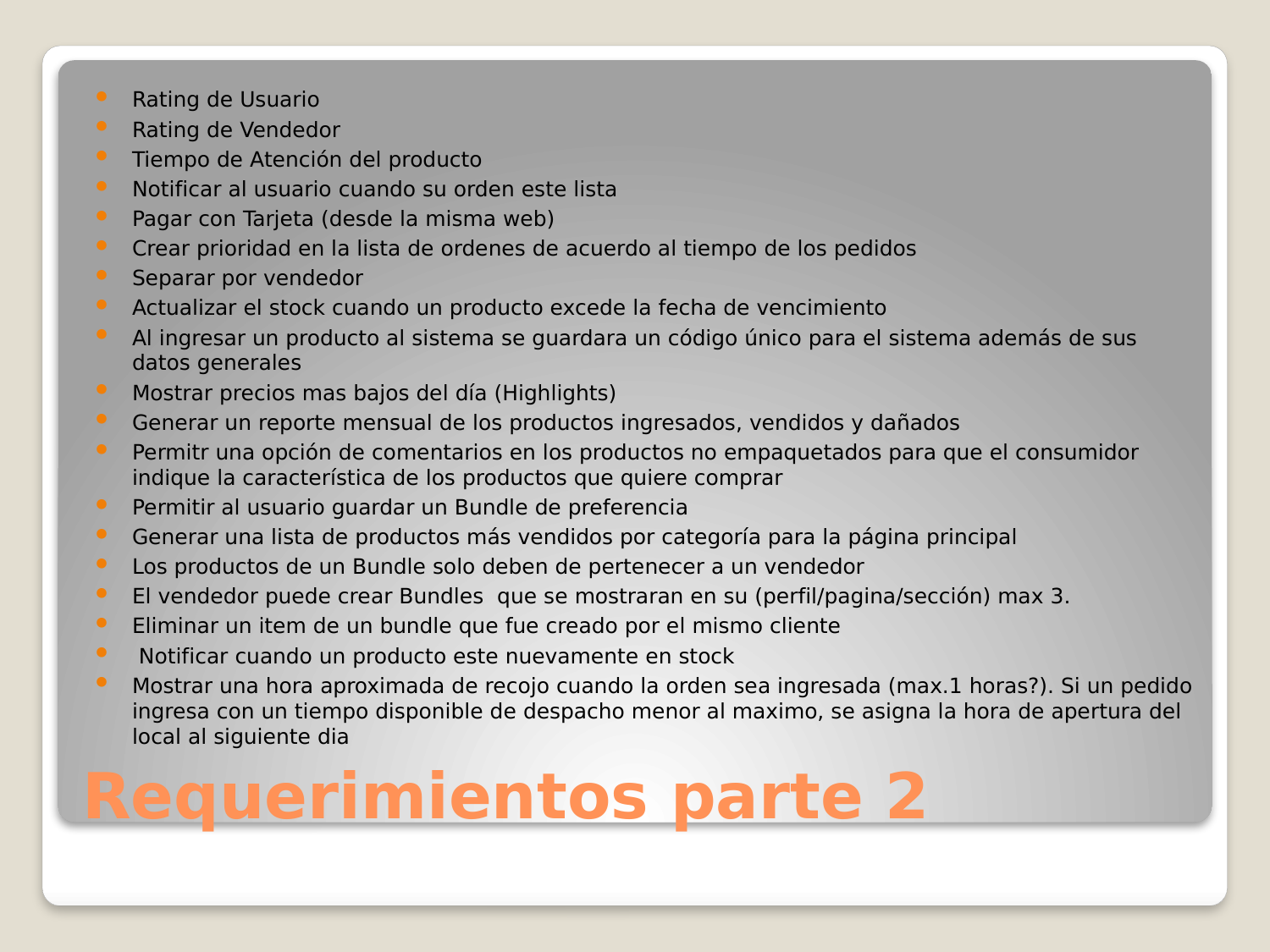

Rating de Usuario
Rating de Vendedor
Tiempo de Atención del producto
Notificar al usuario cuando su orden este lista
Pagar con Tarjeta (desde la misma web)
Crear prioridad en la lista de ordenes de acuerdo al tiempo de los pedidos
Separar por vendedor
Actualizar el stock cuando un producto excede la fecha de vencimiento
Al ingresar un producto al sistema se guardara un código único para el sistema además de sus datos generales
Mostrar precios mas bajos del día (Highlights)
Generar un reporte mensual de los productos ingresados, vendidos y dañados
Permitr una opción de comentarios en los productos no empaquetados para que el consumidor indique la característica de los productos que quiere comprar
Permitir al usuario guardar un Bundle de preferencia
Generar una lista de productos más vendidos por categoría para la página principal
Los productos de un Bundle solo deben de pertenecer a un vendedor
El vendedor puede crear Bundles  que se mostraran en su (perfil/pagina/sección) max 3.
Eliminar un item de un bundle que fue creado por el mismo cliente
 Notificar cuando un producto este nuevamente en stock
Mostrar una hora aproximada de recojo cuando la orden sea ingresada (max.1 horas?). Si un pedido ingresa con un tiempo disponible de despacho menor al maximo, se asigna la hora de apertura del local al siguiente dia

# Requerimientos parte 2